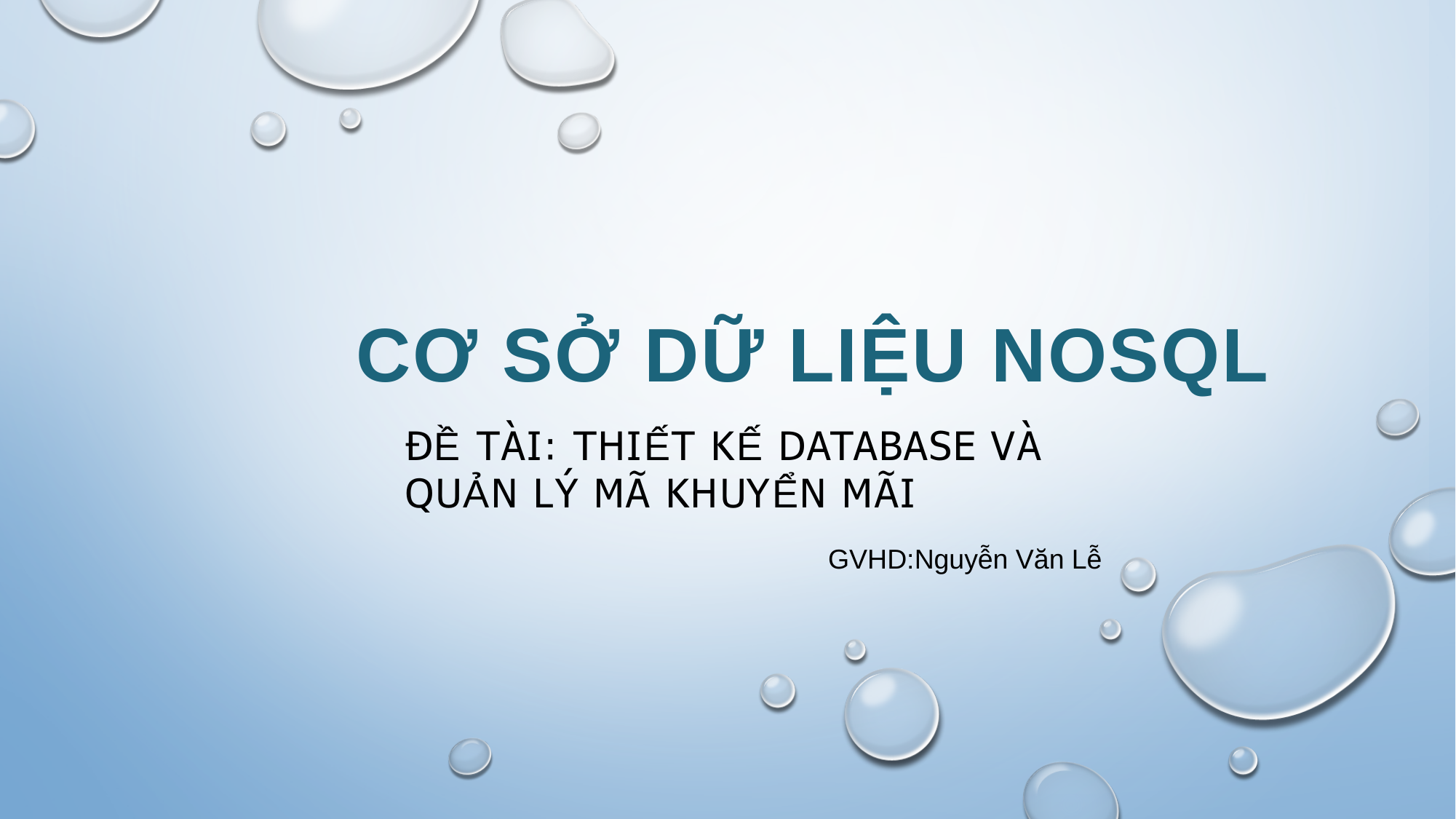

CƠ SỞ DỮ LIỆU NOSQL
Đề tài: Thiết kế database và Quản lý mã khuyển mãi
GVHD:Nguyễn Văn Lễ